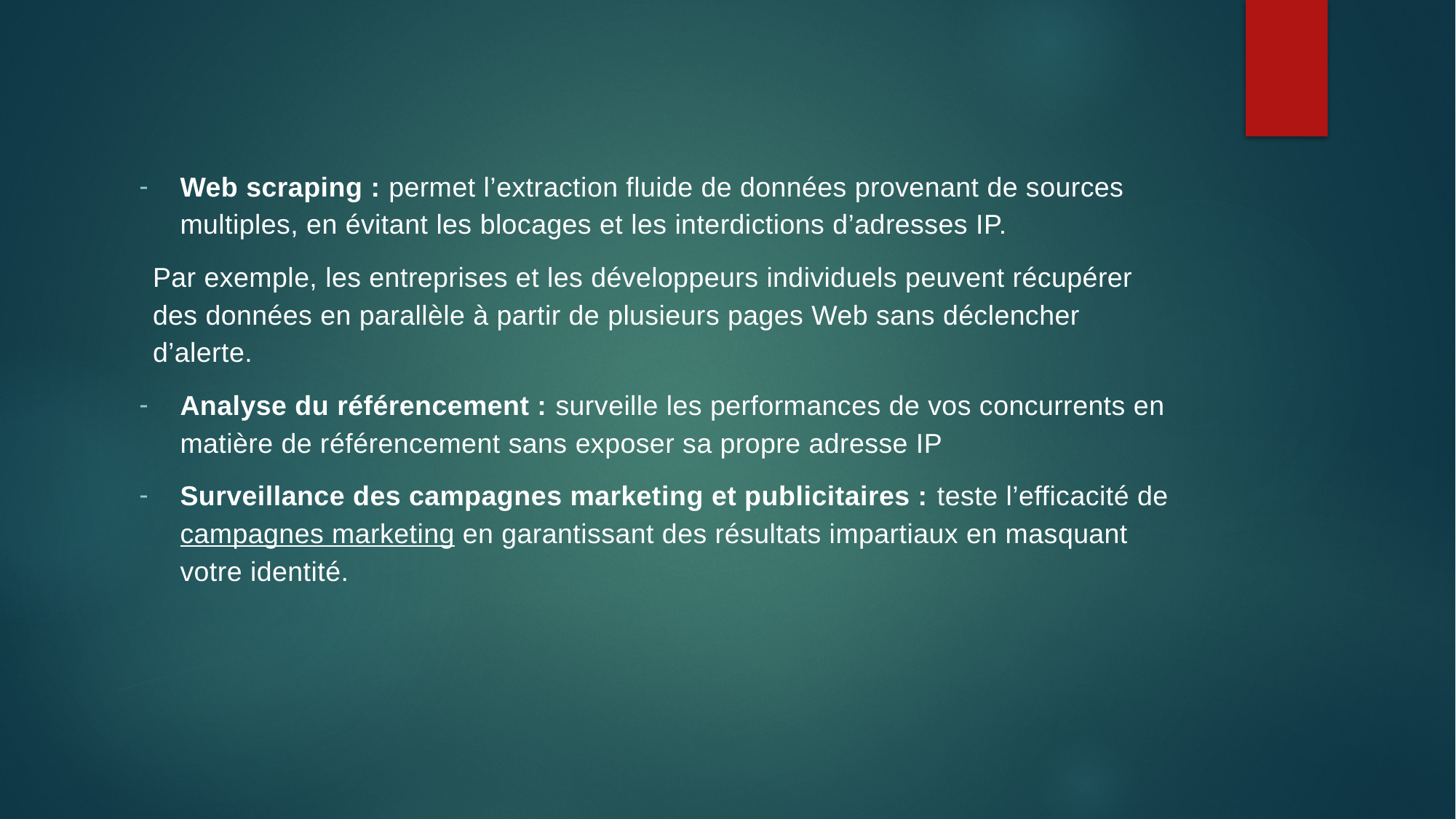

Web scraping : permet l’extraction fluide de données provenant de sources multiples, en évitant les blocages et les interdictions d’adresses IP.
Par exemple, les entreprises et les développeurs individuels peuvent récupérer des données en parallèle à partir de plusieurs pages Web sans déclencher d’alerte.
Analyse du référencement : surveille les performances de vos concurrents en matière de référencement sans exposer sa propre adresse IP
Surveillance des campagnes marketing et publicitaires : teste l’efficacité de campagnes marketing en garantissant des résultats impartiaux en masquant votre identité.